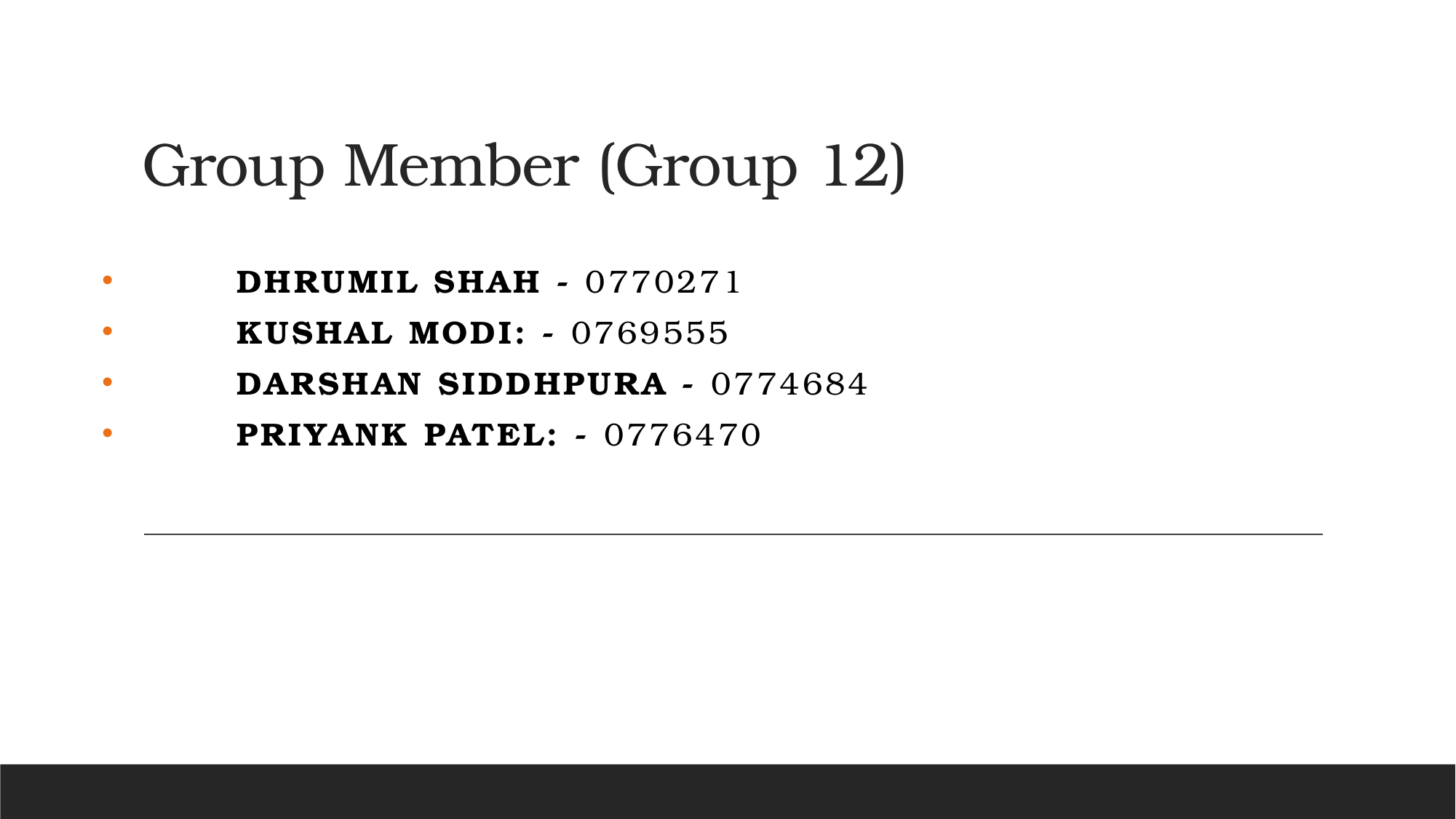

# Group Member (Group 12)
Dhrumil Shah - 0770271
Kushal Modi: - 0769555
Darshan Siddhpura - 0774684
Priyank Patel: - 0776470